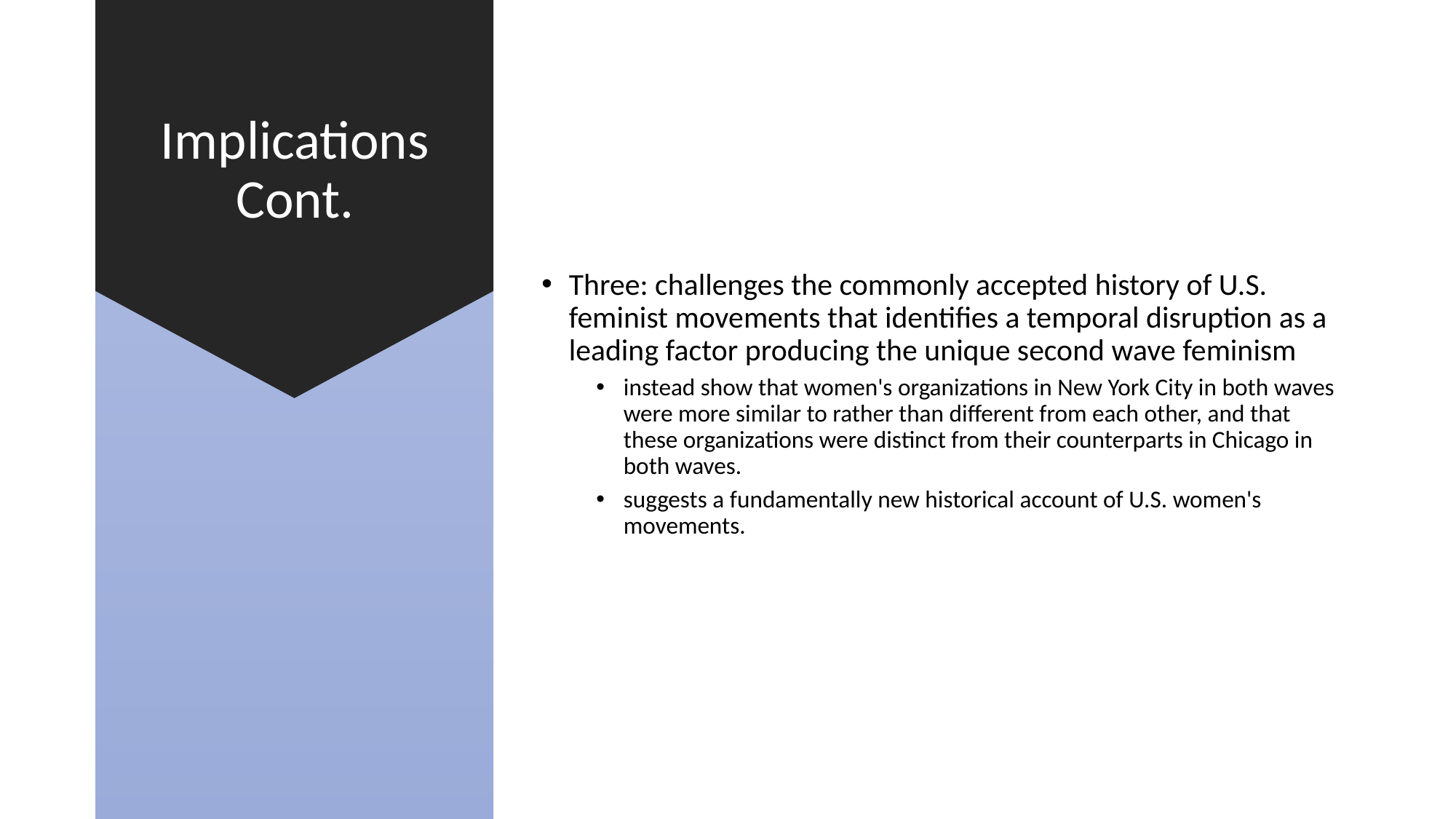

# Implications Cont.
Three: challenges the commonly accepted history of U.S. feminist movements that identifies a temporal disruption as a leading factor producing the unique second wave feminism
instead show that women's organizations in New York City in both waves were more similar to rather than different from each other, and that these organizations were distinct from their counterparts in Chicago in both waves.
suggests a fundamentally new historical account of U.S. women's movements.